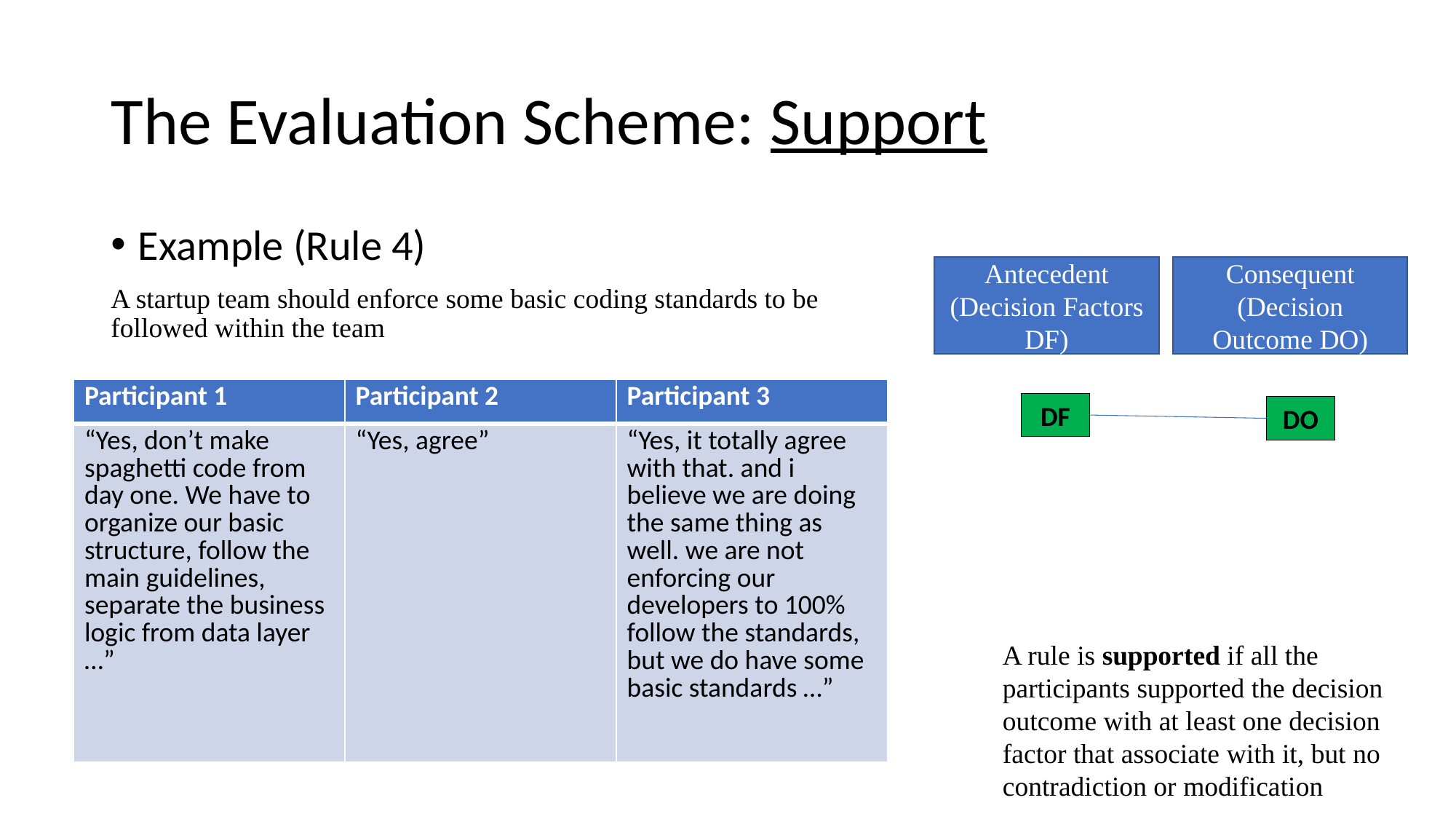

# The Evaluation Scheme: Support
Example (Rule 4)
A startup team should enforce some basic coding standards to be followed within the team

Antecedent
(Decision Factors DF)
Consequent
(Decision Outcome DO)
| Participant 1 | Participant 2 | Participant 3 |
| --- | --- | --- |
| “Yes, don’t make spaghetti code from day one. We have to organize our basic structure, follow the main guidelines, separate the business logic from data layer …” | “Yes, agree” | “Yes, it totally agree with that. and i believe we are doing the same thing as well. we are not enforcing our developers to 100% follow the standards, but we do have some basic standards …” |
DF
DO
A rule is supported if all the participants supported the decision outcome with at least one decision factor that associate with it, but no contradiction or modification